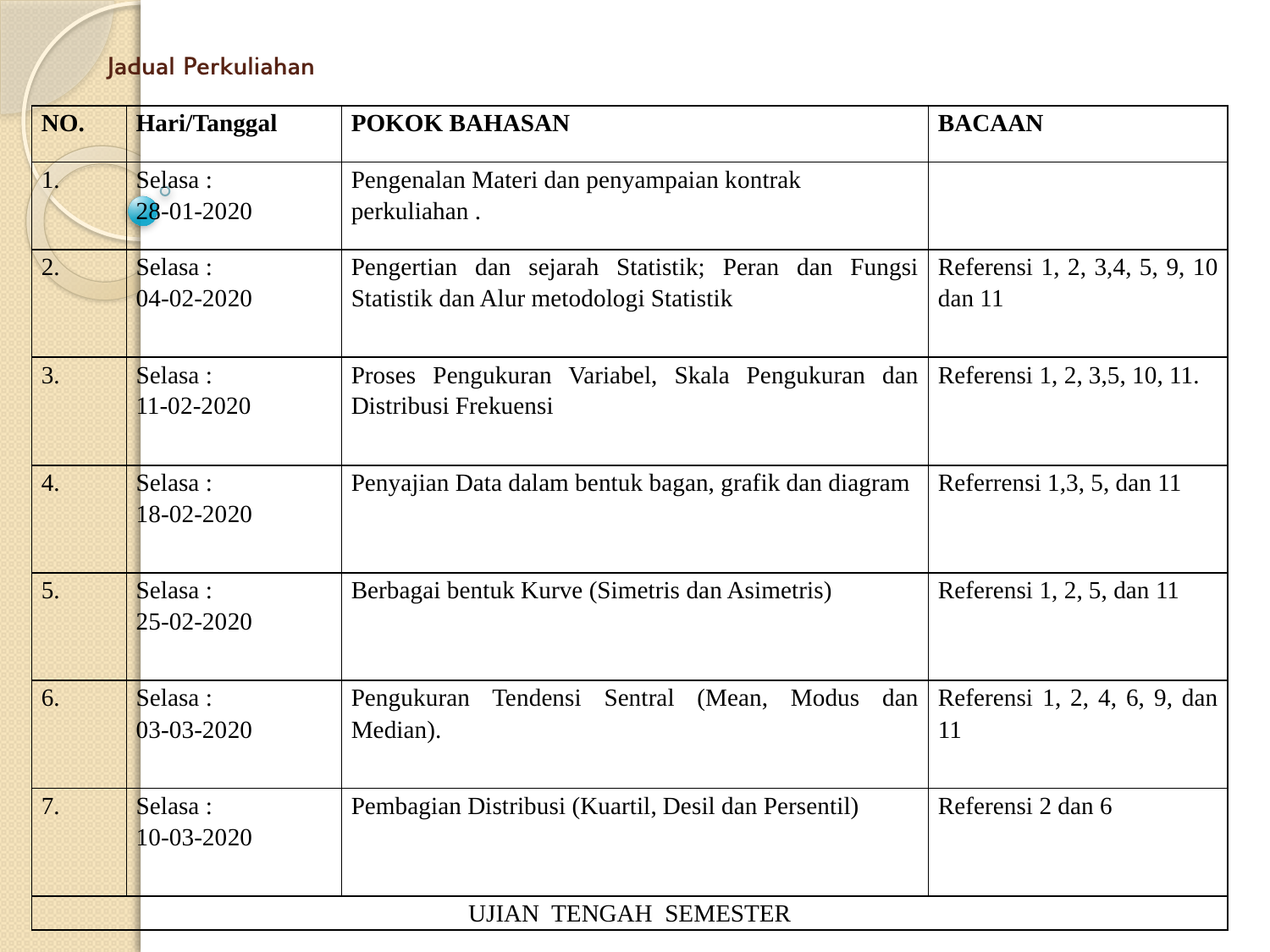

# Jadual Perkuliahan
| NO. | Hari/Tanggal | POKOK BAHASAN | BACAAN |
| --- | --- | --- | --- |
| 1. | Selasa : 28-01-2020 | Pengenalan Materi dan penyampaian kontrak perkuliahan . |  |
| 2. | Selasa : 04-02-2020 | Pengertian dan sejarah Statistik; Peran dan Fungsi Statistik dan Alur metodologi Statistik | Referensi 1, 2, 3,4, 5, 9, 10 dan 11 |
| 3. | Selasa : 11-02-2020 | Proses Pengukuran Variabel, Skala Pengukuran dan Distribusi Frekuensi | Referensi 1, 2, 3,5, 10, 11. |
| 4. | Selasa : 18-02-2020 | Penyajian Data dalam bentuk bagan, grafik dan diagram | Referrensi 1,3, 5, dan 11 |
| 5. | Selasa : 25-02-2020 | Berbagai bentuk Kurve (Simetris dan Asimetris) | Referensi 1, 2, 5, dan 11 |
| 6. | Selasa : 03-03-2020 | Pengukuran Tendensi Sentral (Mean, Modus dan Median). | Referensi 1, 2, 4, 6, 9, dan 11 |
| 7. | Selasa : 10-03-2020 | Pembagian Distribusi (Kuartil, Desil dan Persentil) | Referensi 2 dan 6 |
| UJIAN TENGAH SEMESTER |  |  |  |